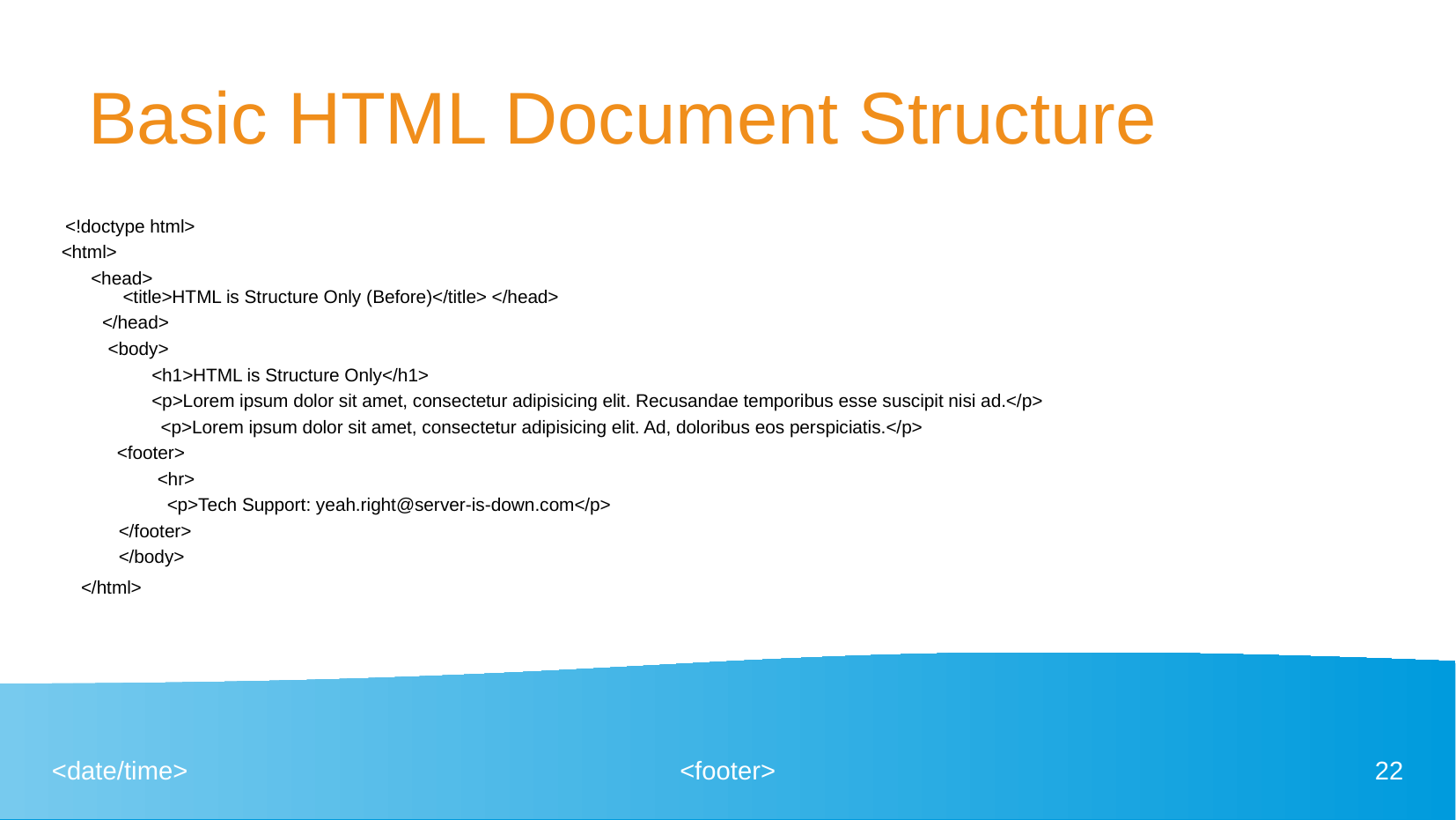

Basic HTML Document Structure
<!doctype html>
<html>
<head>
<title>HTML is Structure Only (Before)</title> </head>
</head>
<body>
<h1>HTML is Structure Only</h1>
<p>Lorem ipsum dolor sit amet, consectetur adipisicing elit. Recusandae temporibus esse suscipit nisi ad.</p>
<p>Lorem ipsum dolor sit amet, consectetur adipisicing elit. Ad, doloribus eos perspiciatis.</p>
<footer>
<hr>
<p>Tech Support: yeah.right@server-is-down.com</p>
</footer>
</body>
</html>